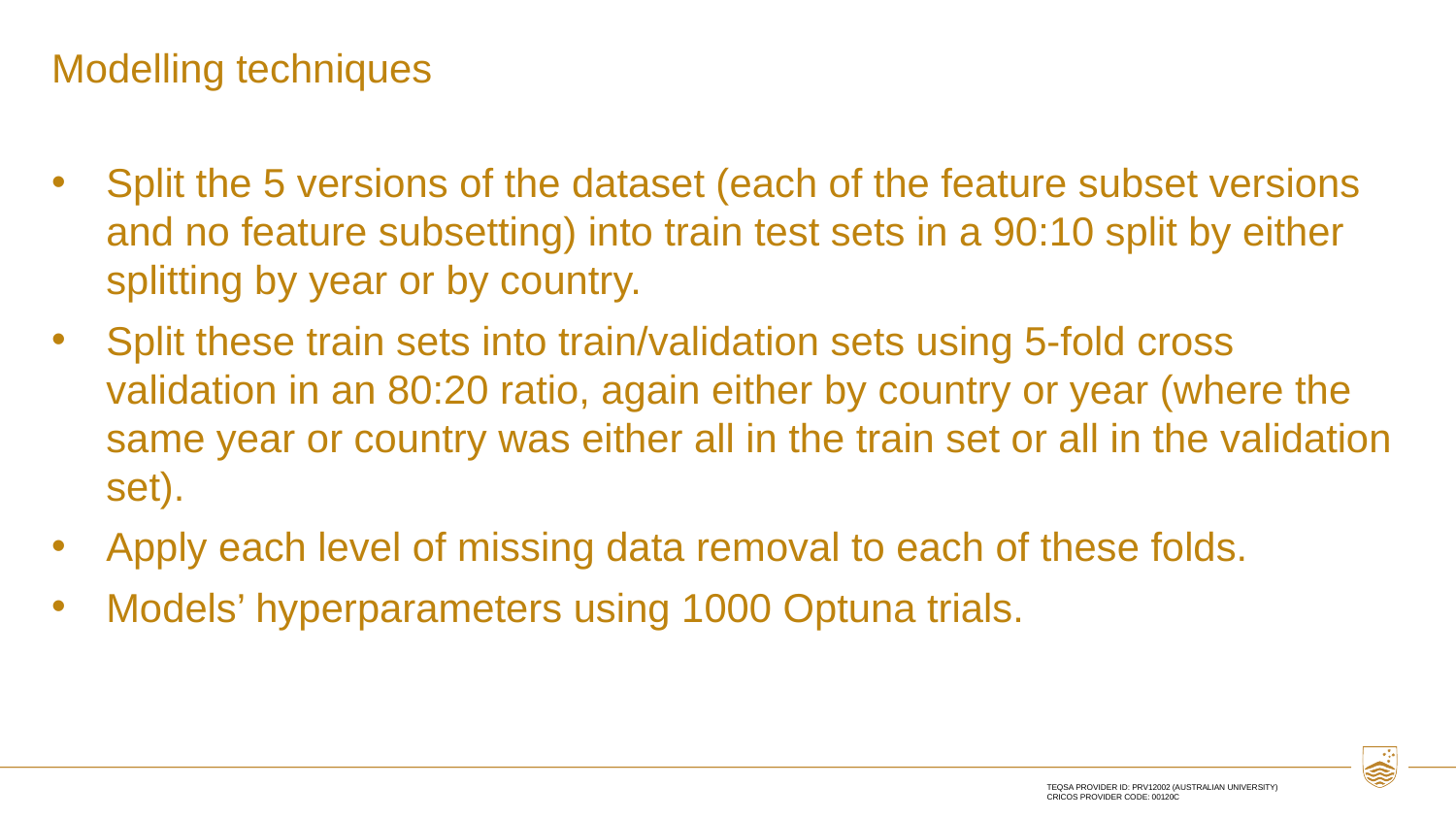

# Modelling techniques
Split the 5 versions of the dataset (each of the feature subset versions and no feature subsetting) into train test sets in a 90:10 split by either splitting by year or by country.
Split these train sets into train/validation sets using 5-fold cross validation in an 80:20 ratio, again either by country or year (where the same year or country was either all in the train set or all in the validation set).
Apply each level of missing data removal to each of these folds.
Models’ hyperparameters using 1000 Optuna trials.